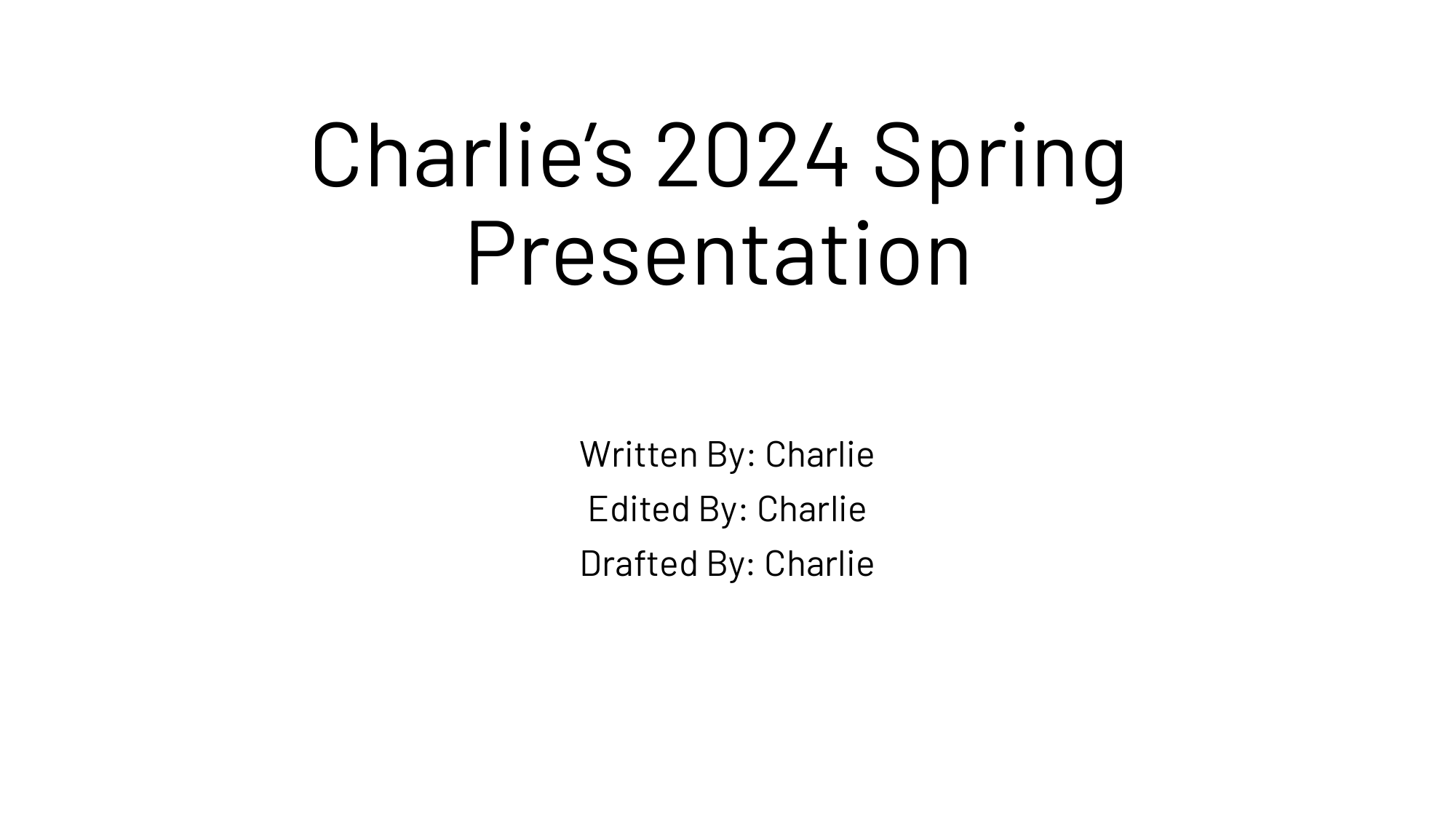

# Charlie’s 2024 Spring Presentation
Written By: Charlie
Edited By: Charlie
Drafted By: Charlie